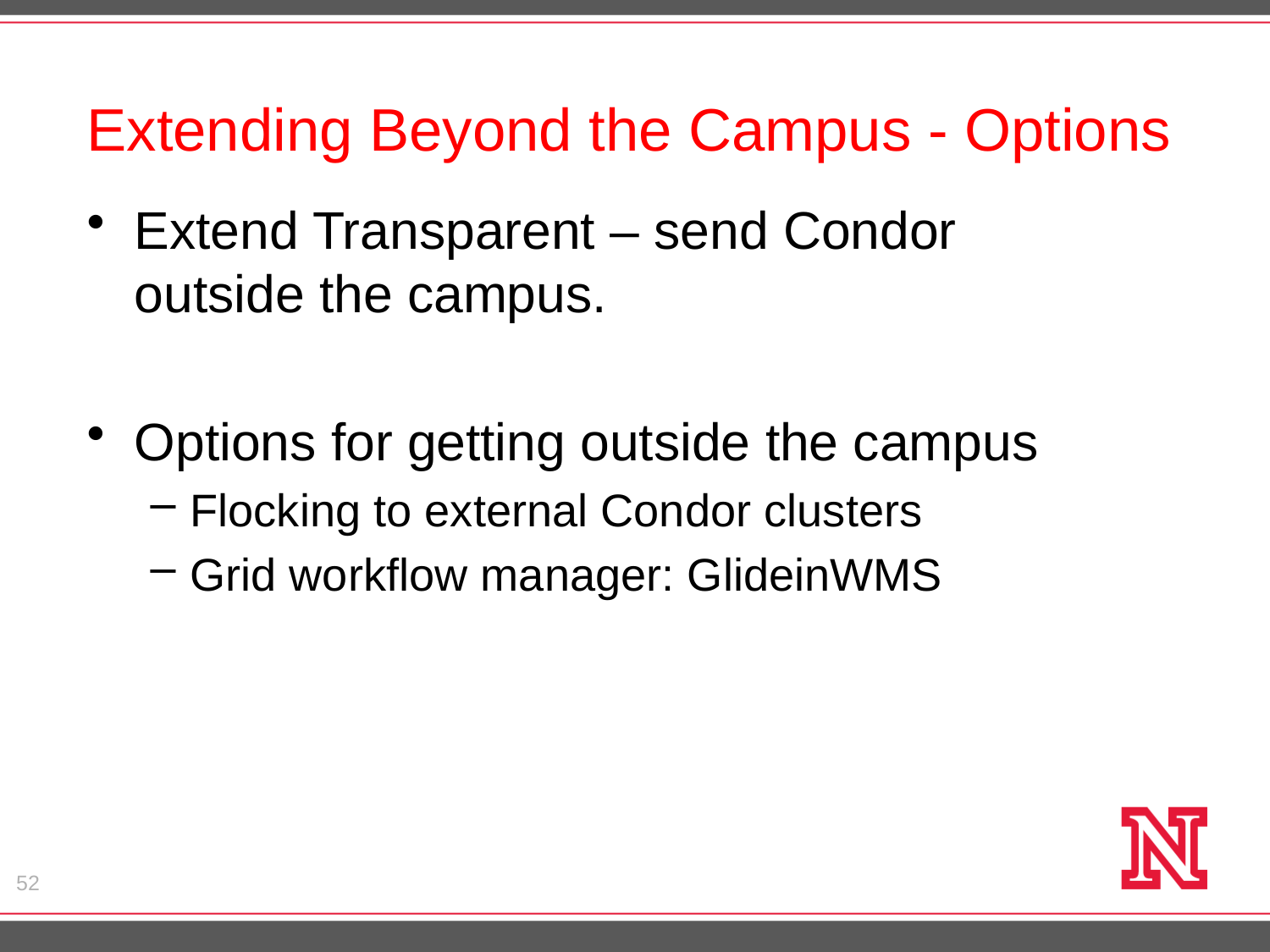

# Extending Beyond the Campus - Options
Extend Transparent – send Condor outside the campus.

Options for getting outside the campus
Flocking to external Condor clusters
Grid workflow manager: GlideinWMS
52